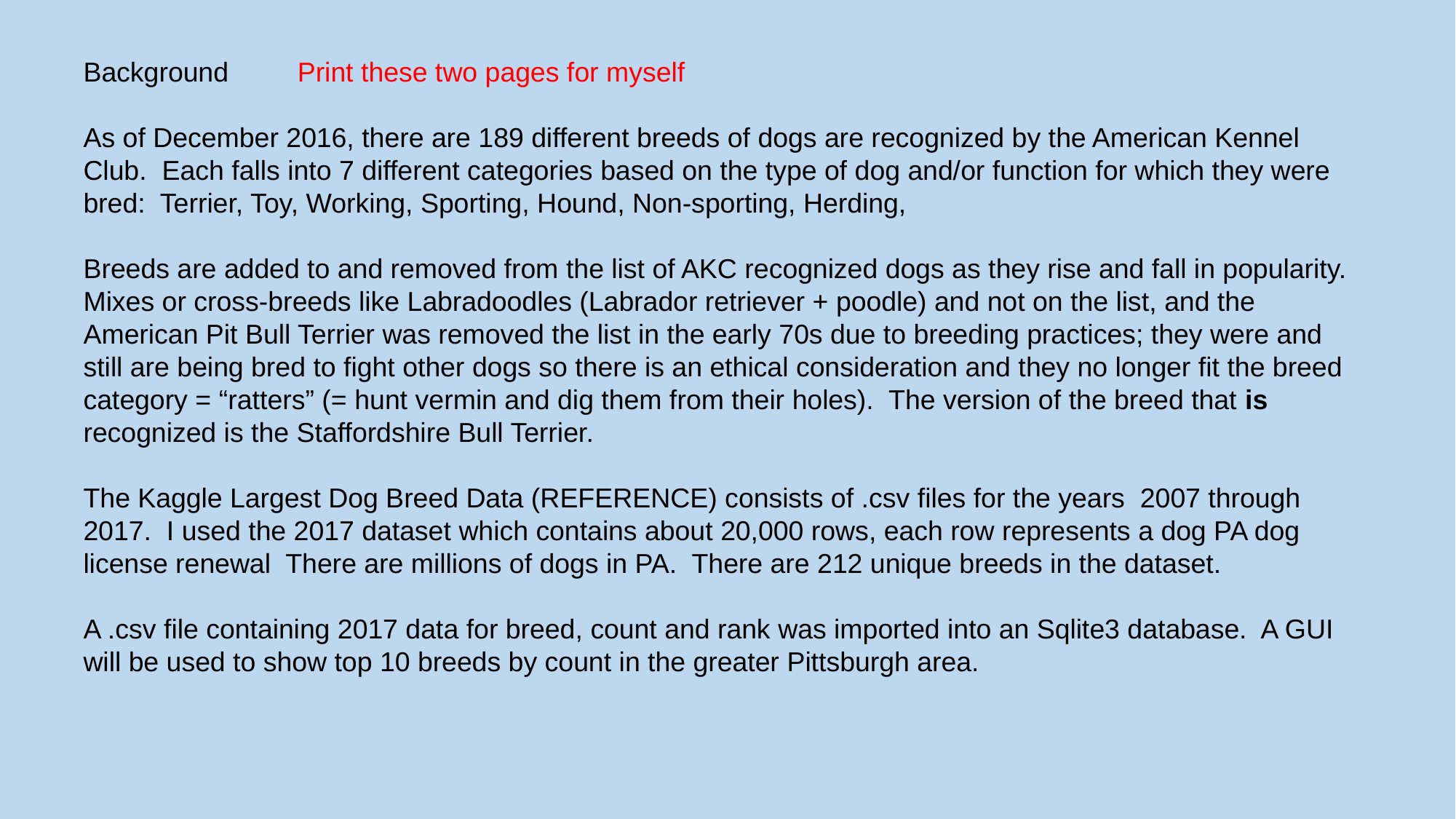

Background         Print these two pages for myself

As of December 2016, there are 189 different breeds of dogs are recognized by the American Kennel Club.  Each falls into 7 different categories based on the type of dog and/or function for which they were bred:  Terrier, Toy, Working, Sporting, Hound, Non-sporting, Herding,

Breeds are added to and removed from the list of AKC recognized dogs as they rise and fall in popularity.  Mixes or cross-breeds like Labradoodles (Labrador retriever + poodle) and not on the list, and the American Pit Bull Terrier was removed the list in the early 70s due to breeding practices; they were and still are being bred to fight other dogs so there is an ethical consideration and they no longer fit the breed category = “ratters” (= hunt vermin and dig them from their holes).  The version of the breed that is recognized is the Staffordshire Bull Terrier.

The Kaggle Largest Dog Breed Data (REFERENCE) consists of .csv files for the years  2007 through 2017.  I used the 2017 dataset which contains about 20,000 rows, each row represents a dog PA dog license renewal  There are millions of dogs in PA.  There are 212 unique breeds in the dataset.

A .csv file containing 2017 data for breed, count and rank was imported into an Sqlite3 database.  A GUI will be used to show top 10 breeds by count in the greater Pittsburgh area.